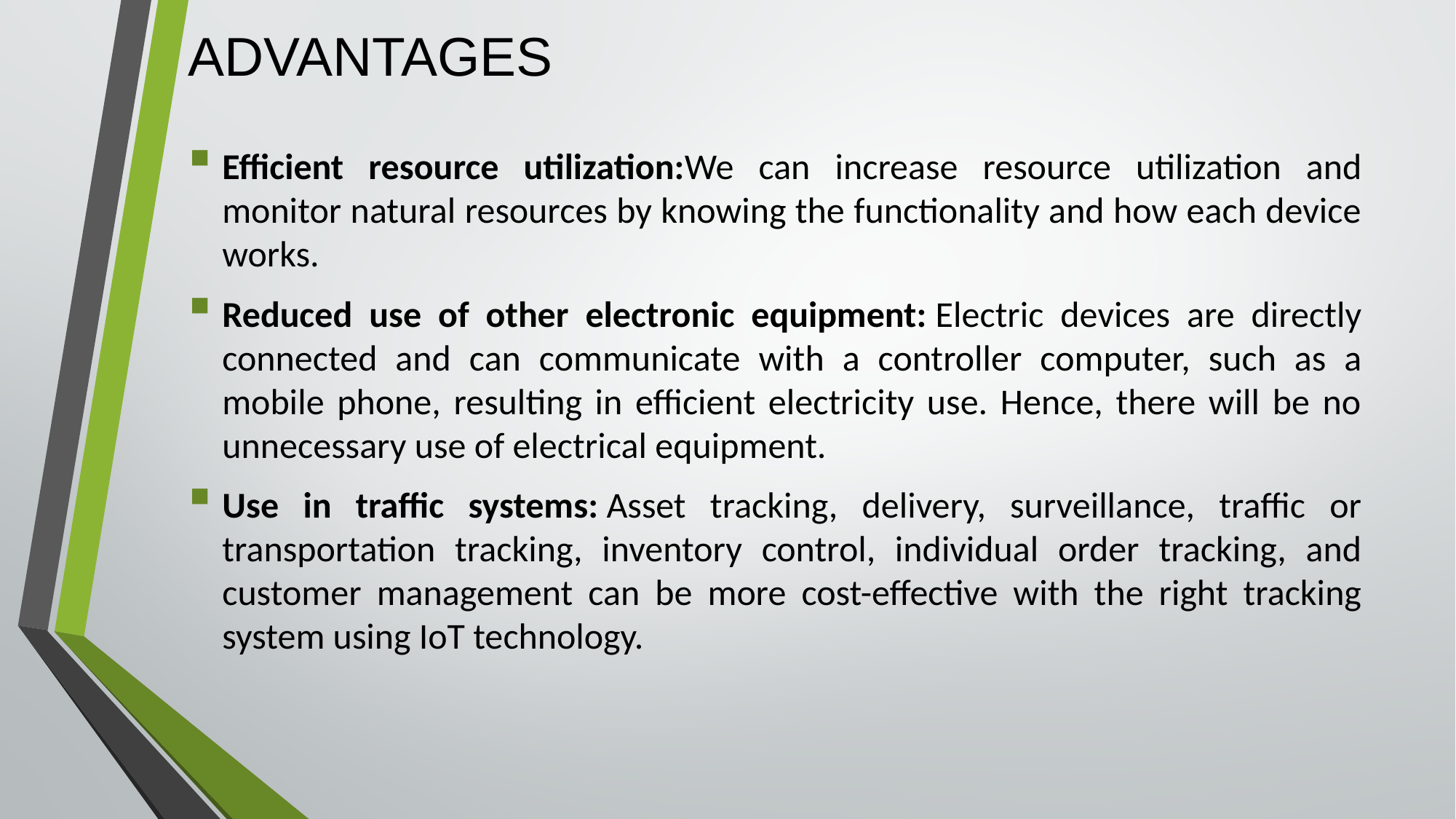

# ADVANTAGES
Efficient resource utilization:We can increase resource utilization and monitor natural resources by knowing the functionality and how each device works.
Reduced use of other electronic equipment: Electric devices are directly connected and can communicate with a controller computer, such as a mobile phone, resulting in efficient electricity use. Hence, there will be no unnecessary use of electrical equipment.
Use in traffic systems: Asset tracking, delivery, surveillance, traffic or transportation tracking, inventory control, individual order tracking, and customer management can be more cost-effective with the right tracking system using IoT technology.